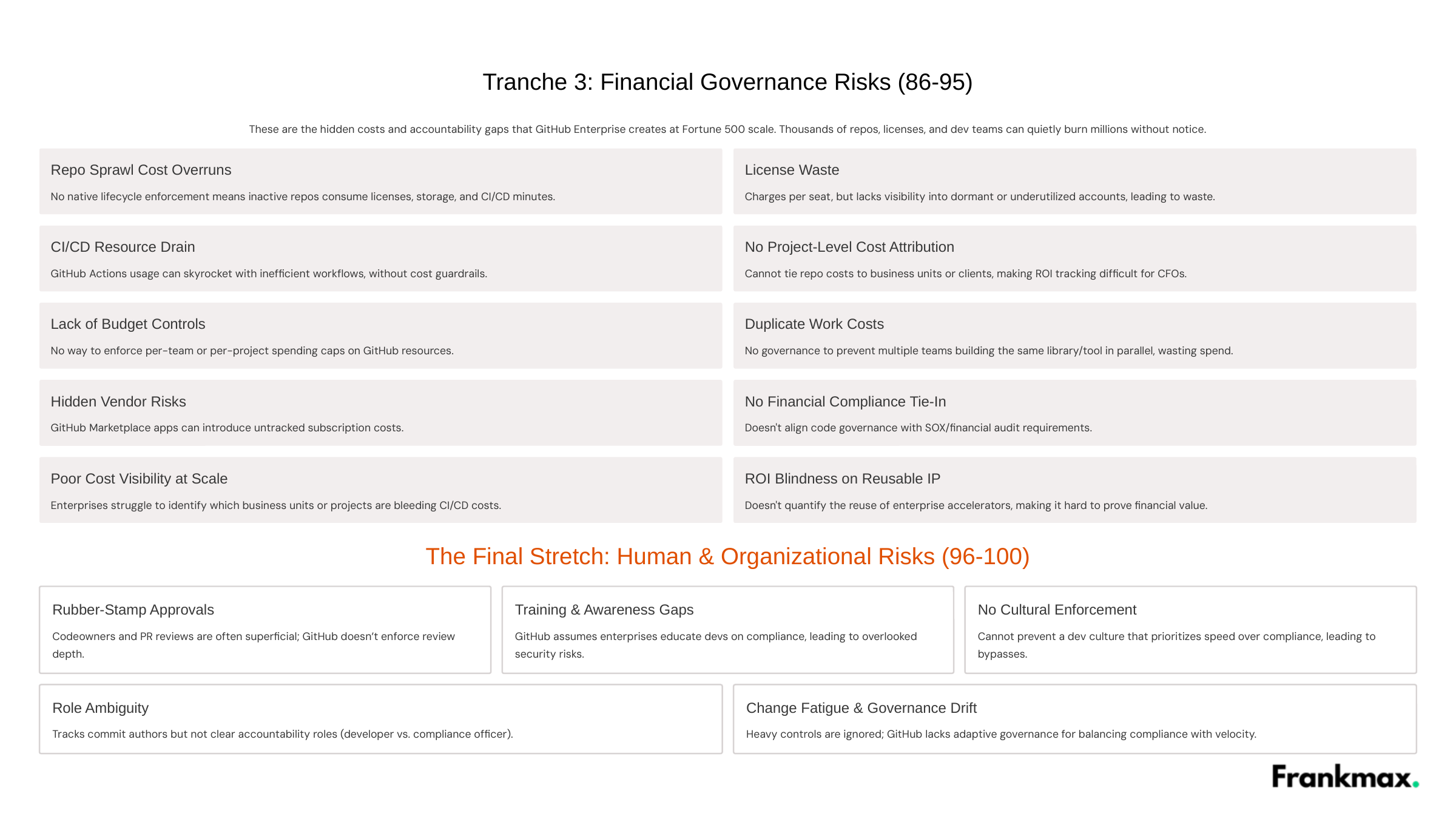

Tranche 3: Financial Governance Risks (86-95)
These are the hidden costs and accountability gaps that GitHub Enterprise creates at Fortune 500 scale. Thousands of repos, licenses, and dev teams can quietly burn millions without notice.

Repo Sprawl Cost Overruns
License Waste
No native lifecycle enforcement means inactive repos consume licenses, storage, and CI/CD minutes.
Charges per seat, but lacks visibility into dormant or underutilized accounts, leading to waste.

CI/CD Resource Drain
No Project-Level Cost Attribution
GitHub Actions usage can skyrocket with inefficient workflows, without cost guardrails.
Cannot tie repo costs to business units or clients, making ROI tracking difficult for CFOs.

Lack of Budget Controls
Duplicate Work Costs
No way to enforce per-team or per-project spending caps on GitHub resources.
No governance to prevent multiple teams building the same library/tool in parallel, wasting spend.

Hidden Vendor Risks
No Financial Compliance Tie-In
GitHub Marketplace apps can introduce untracked subscription costs.
Doesn't align code governance with SOX/financial audit requirements.

Poor Cost Visibility at Scale
ROI Blindness on Reusable IP
Enterprises struggle to identify which business units or projects are bleeding CI/CD costs.
Doesn't quantify the reuse of enterprise accelerators, making it hard to prove financial value.
The Final Stretch: Human & Organizational Risks (96-100)

Rubber-Stamp Approvals
Training & Awareness Gaps
No Cultural Enforcement
Codeowners and PR reviews are often superficial; GitHub doesn’t enforce review depth.
GitHub assumes enterprises educate devs on compliance, leading to overlooked security risks.
Cannot prevent a dev culture that prioritizes speed over compliance, leading to bypasses.

Role Ambiguity
Change Fatigue & Governance Drift
Tracks commit authors but not clear accountability roles (developer vs. compliance officer).
Heavy controls are ignored; GitHub lacks adaptive governance for balancing compliance with velocity.